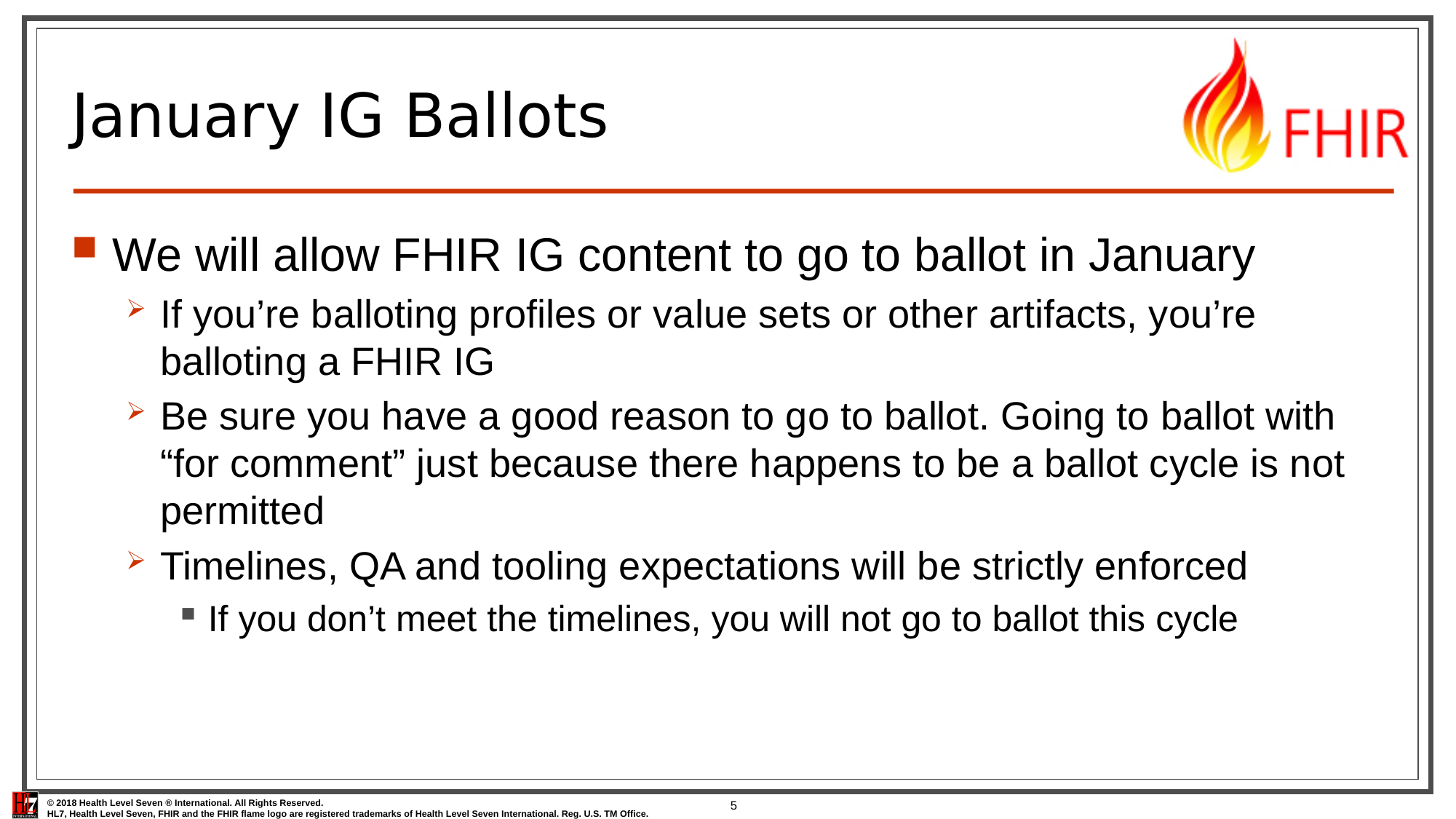

# January IG Ballots
We will allow FHIR IG content to go to ballot in January
If you’re balloting profiles or value sets or other artifacts, you’re balloting a FHIR IG
Be sure you have a good reason to go to ballot. Going to ballot with “for comment” just because there happens to be a ballot cycle is not permitted
Timelines, QA and tooling expectations will be strictly enforced
If you don’t meet the timelines, you will not go to ballot this cycle
5